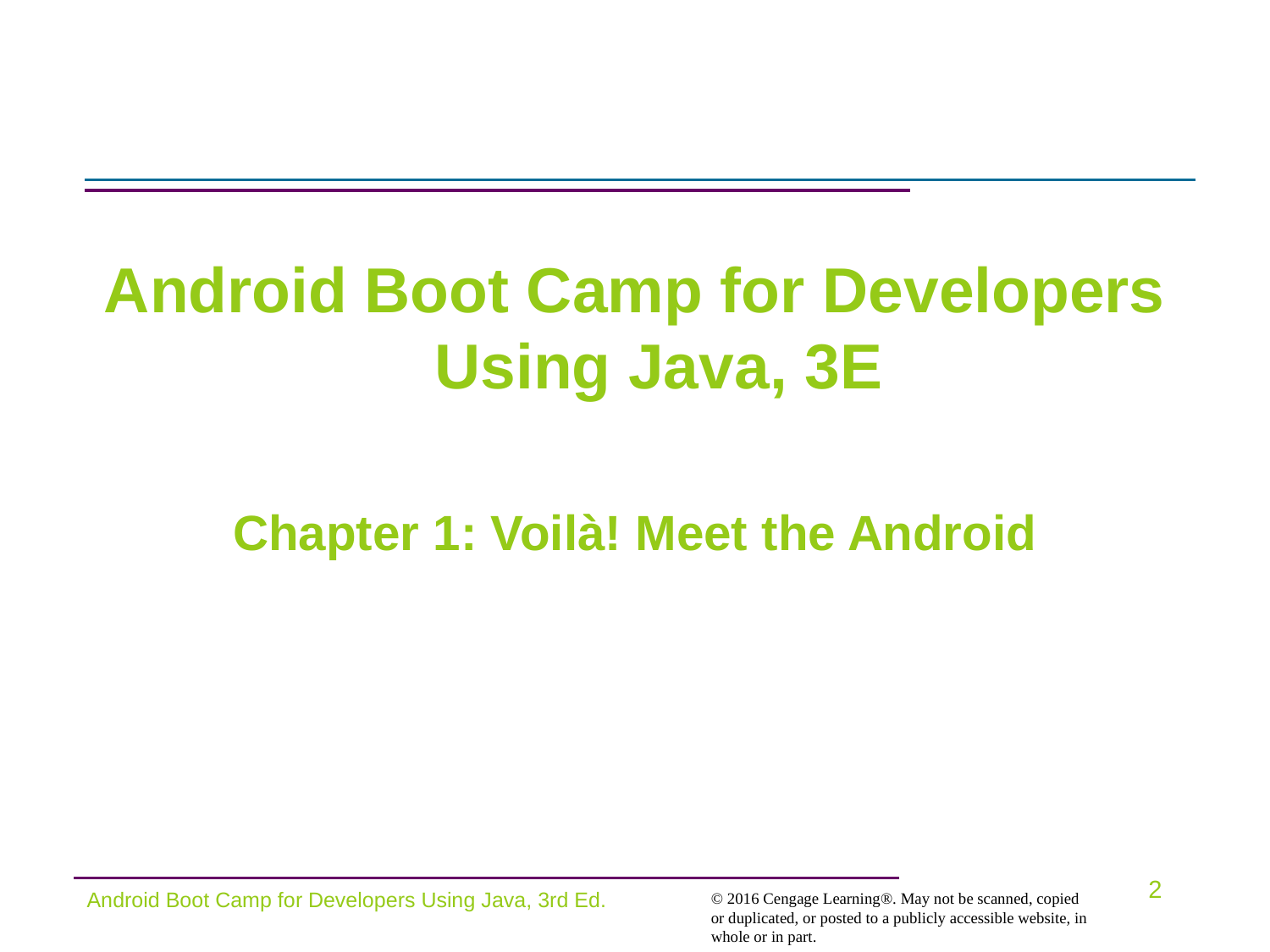

Android Boot Camp for Developers Using Java, 3E

Chapter 1: Voilà! Meet the Android
Android Boot Camp for Developers Using Java, 3rd Ed.
2